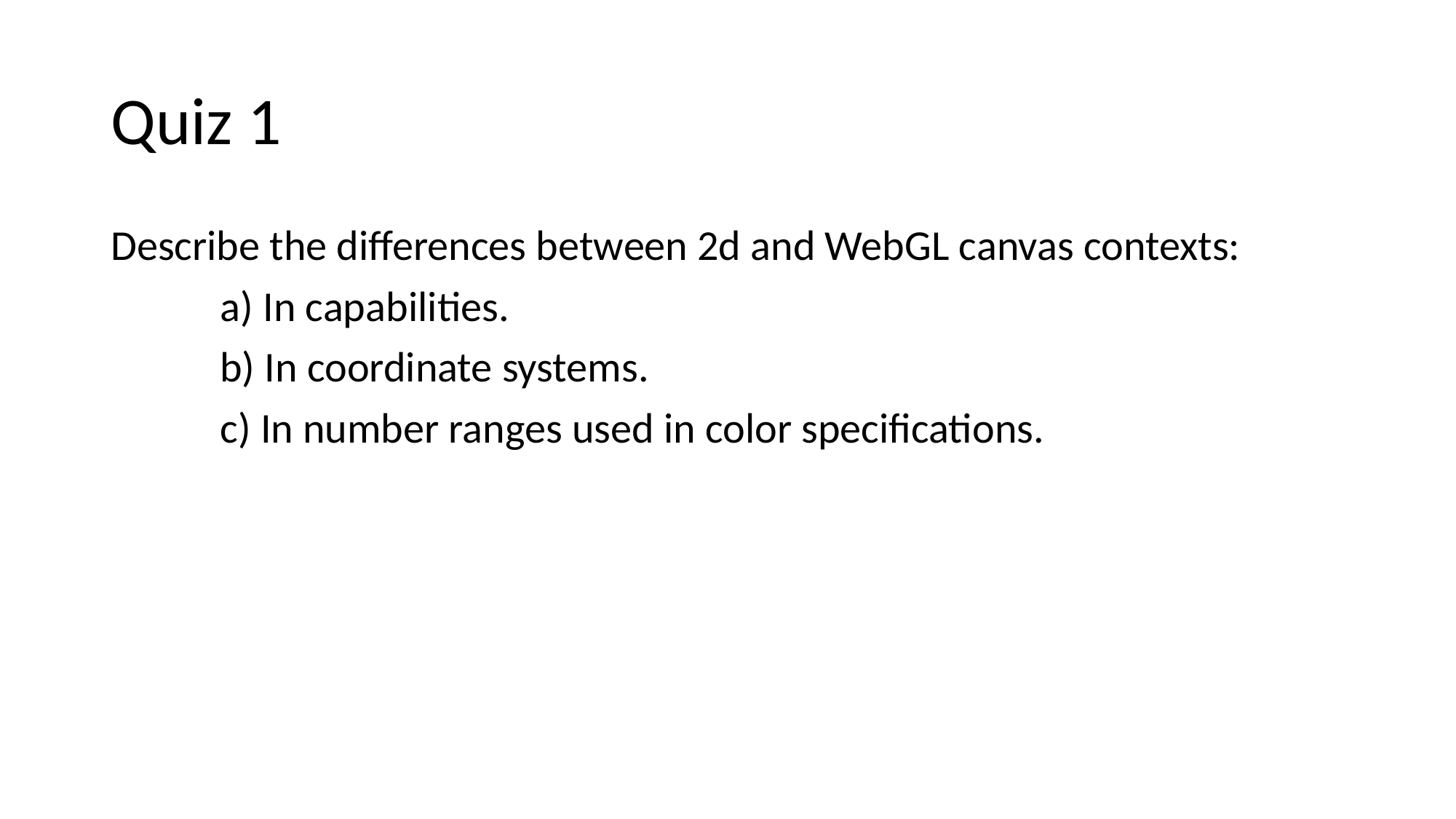

# Quiz 1
Describe the differences between 2d and WebGL canvas contexts:
	a) In capabilities.
	b) In coordinate systems.
	c) In number ranges used in color specifications.